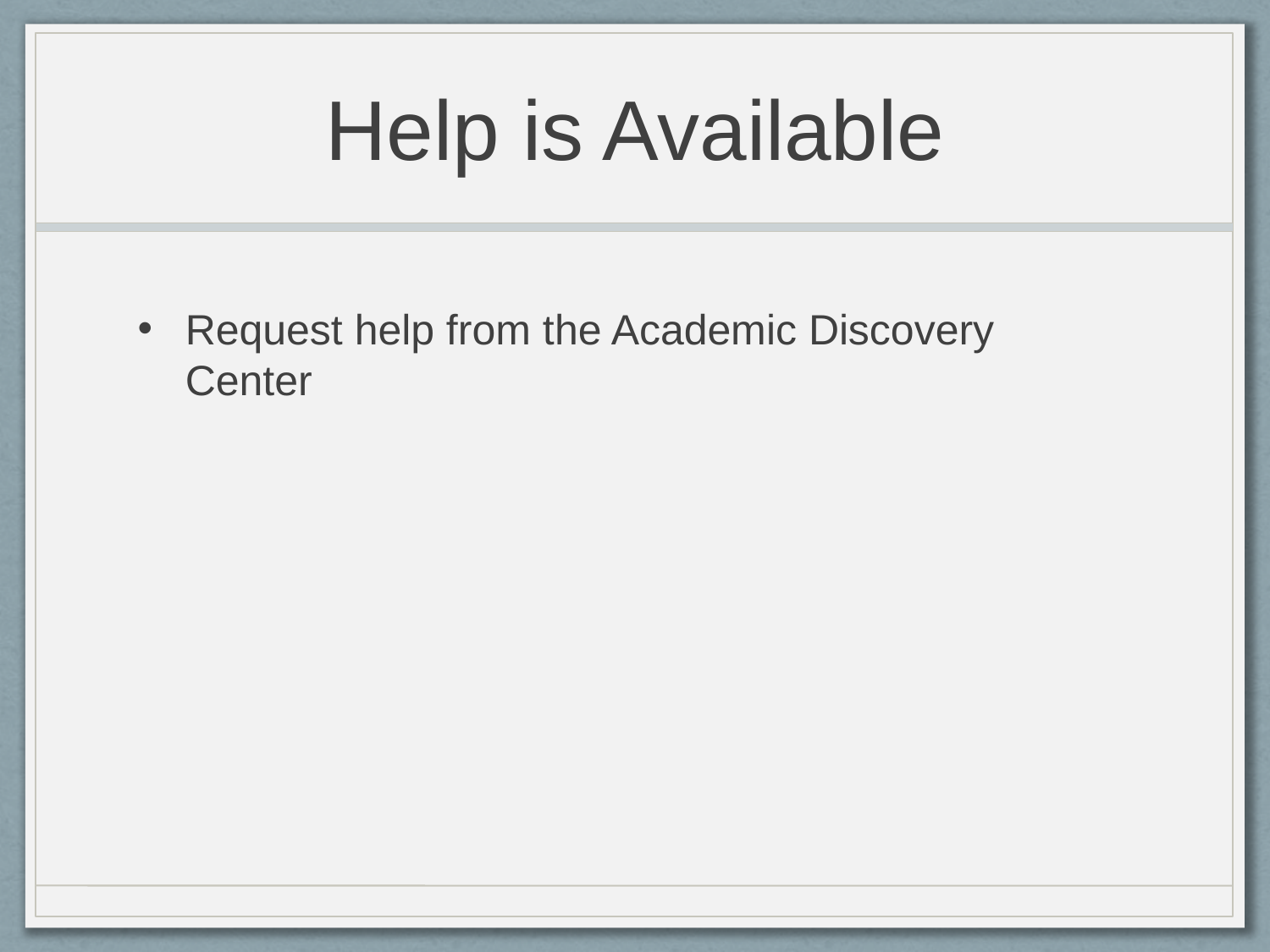

# Help is Available
Request help from the Academic Discovery Center